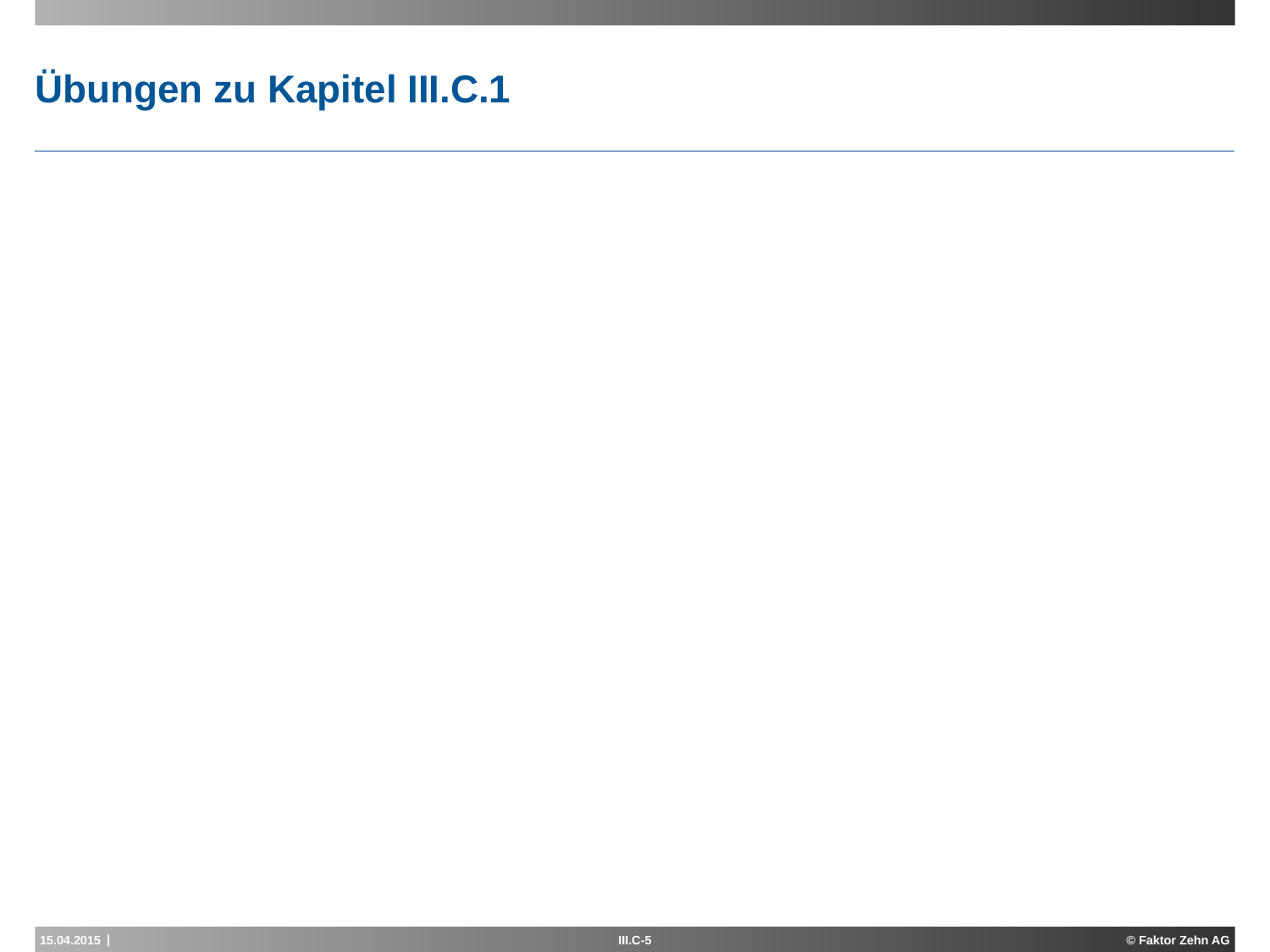

# Übungen zu Kapitel III.C.1
15.04.2015
III.C-5